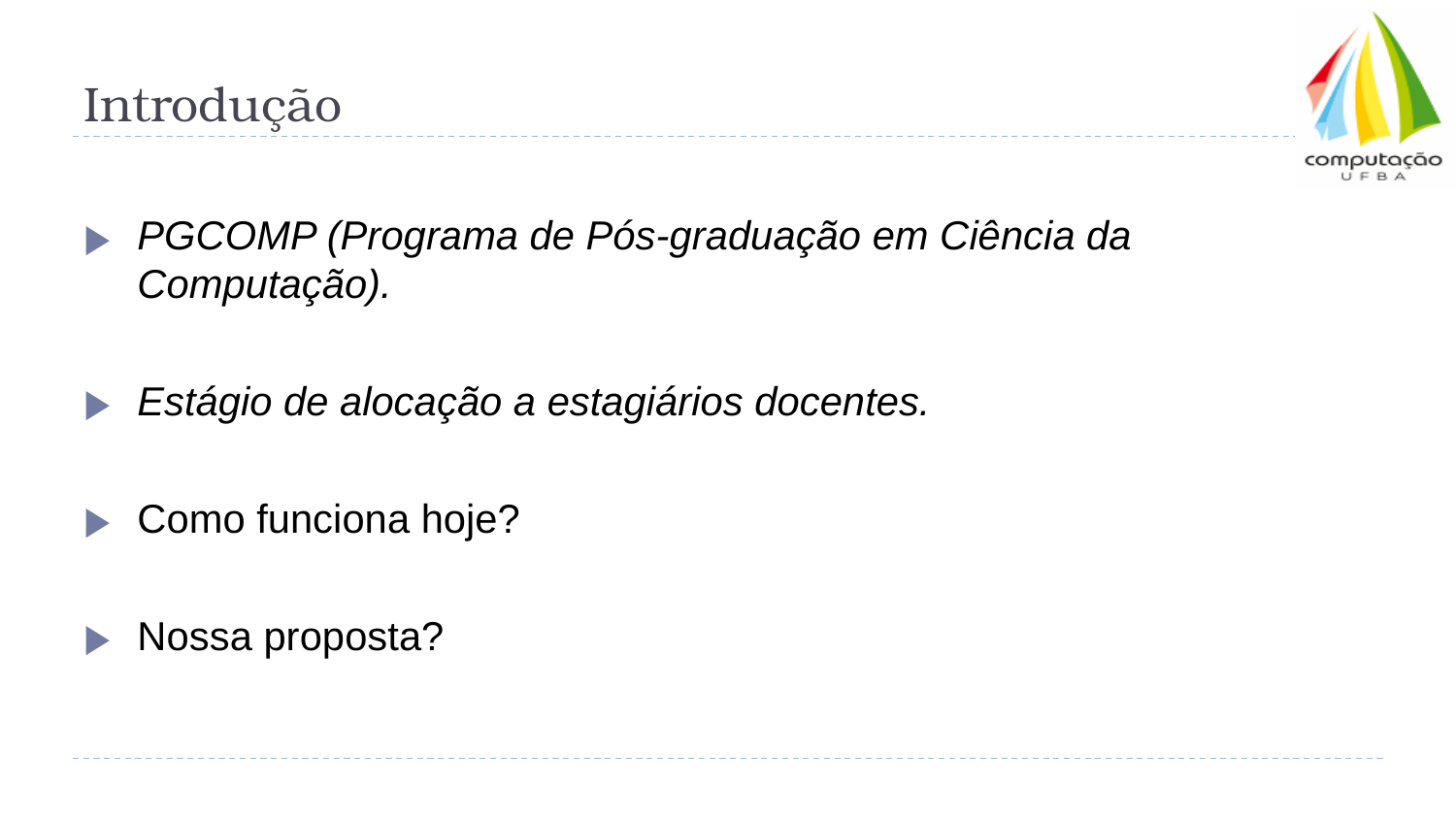

# Introdução

PGCOMP (Programa de Pós-graduação em Ciência da Computação).

Estágio de alocação a estagiários docentes.

Como funciona hoje?

Nossa proposta?